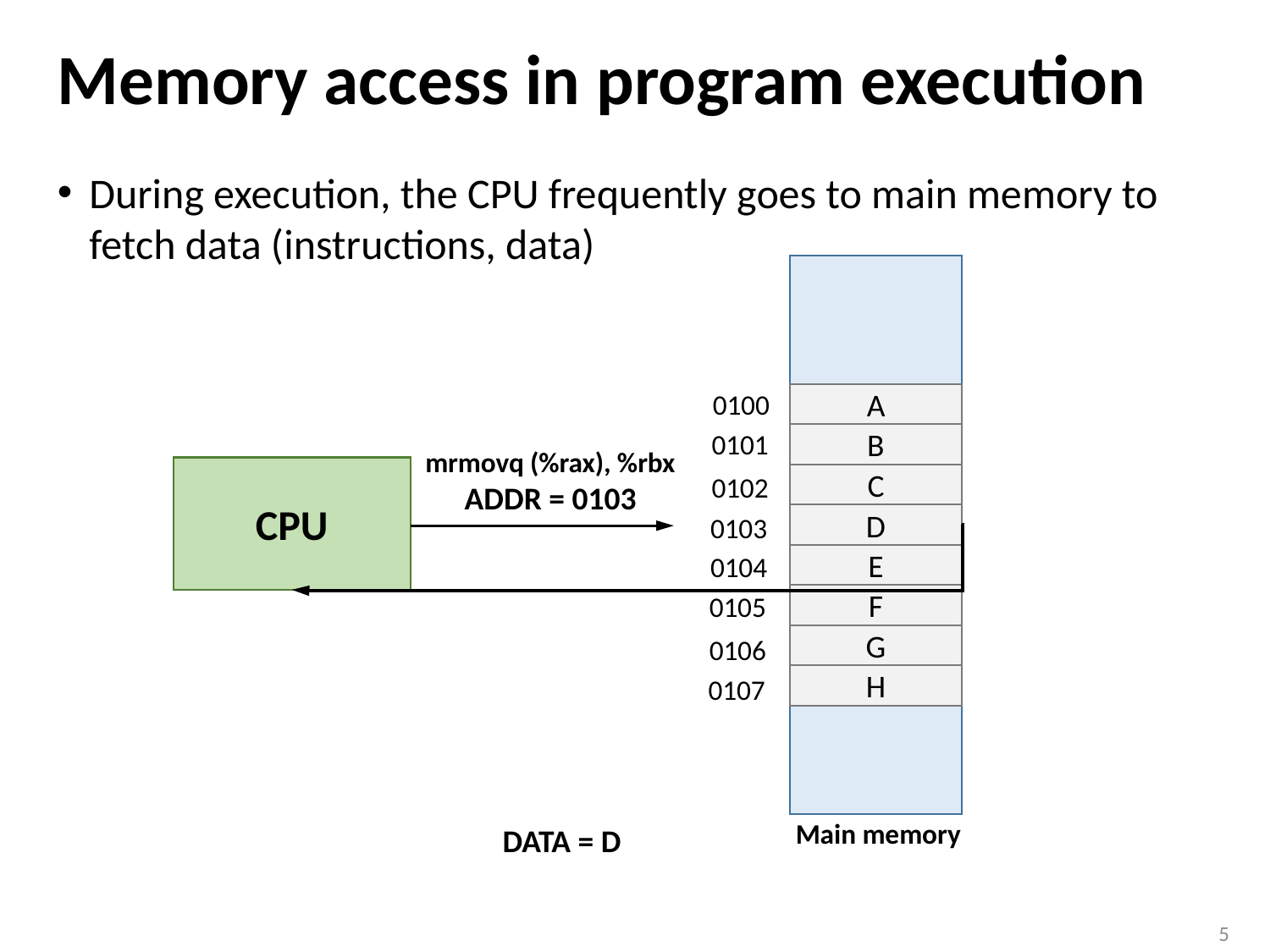

# Memory access in program execution
During execution, the CPU frequently goes to main memory to fetch data (instructions, data)

0100
A
0101
B
0102
C
0103
D
0104
E
0105
F
G
0106
H
0107
mrmovq (%rax), %rbx
ADDR = 0103
CPU
DATA = D
Main memory
5